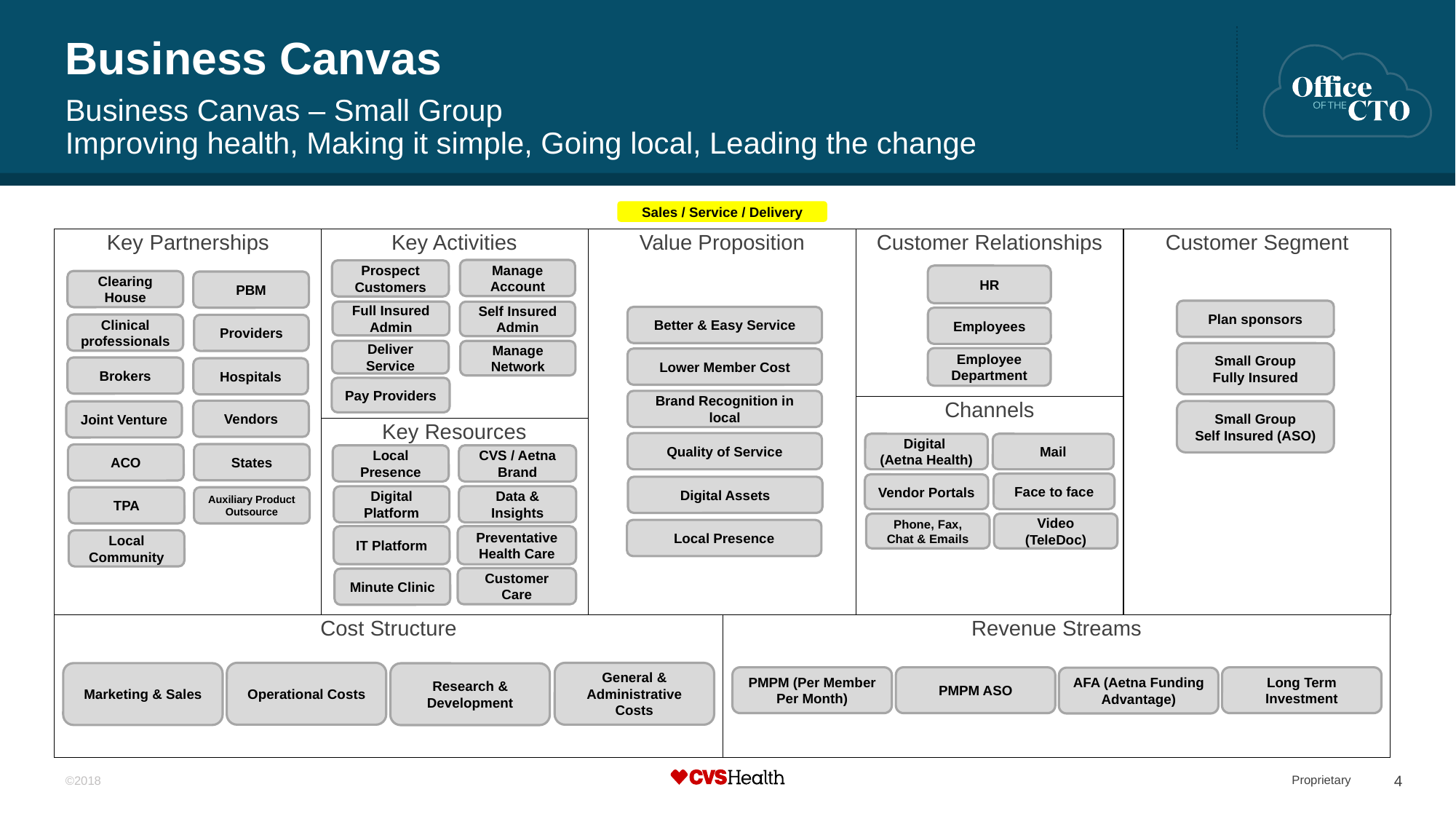

# Business Canvas
Business Canvas – Small Group
Improving health, Making it simple, Going local, Leading the change
Sales / Service / Delivery
Key Partnerships
Value Proposition
Customer Relationships
Customer Segment
Key Activities
Manage Account
Prospect Customers
HR
Clearing House
PBM
Plan sponsors
Full Insured Admin
Self Insured Admin
Better & Easy Service
Employees
Clinical professionals
Providers
Deliver Service
Manage Network
Small Group
Fully Insured
Employee Department
Lower Member Cost
Brokers
Hospitals
Pay Providers
Brand Recognition in local
Channels
Vendors
Small Group
Self Insured (ASO)
Joint Venture
Key Resources
Quality of Service
Digital
(Aetna Health)
Mail
States
ACO
Local Presence
CVS / Aetna Brand
Face to face
Vendor Portals
Digital Assets
Digital Platform
Data & Insights
TPA
Auxiliary Product Outsource
Phone, Fax, Chat & Emails
Video (TeleDoc)
Local Presence
IT Platform
Preventative Health Care
Local Community
Customer Care
Minute Clinic
Revenue Streams
Cost Structure
Operational Costs
General & Administrative Costs
Marketing & Sales
Research & Development
PMPM (Per Member Per Month)
PMPM ASO
Long Term Investment
AFA (Aetna Funding Advantage)